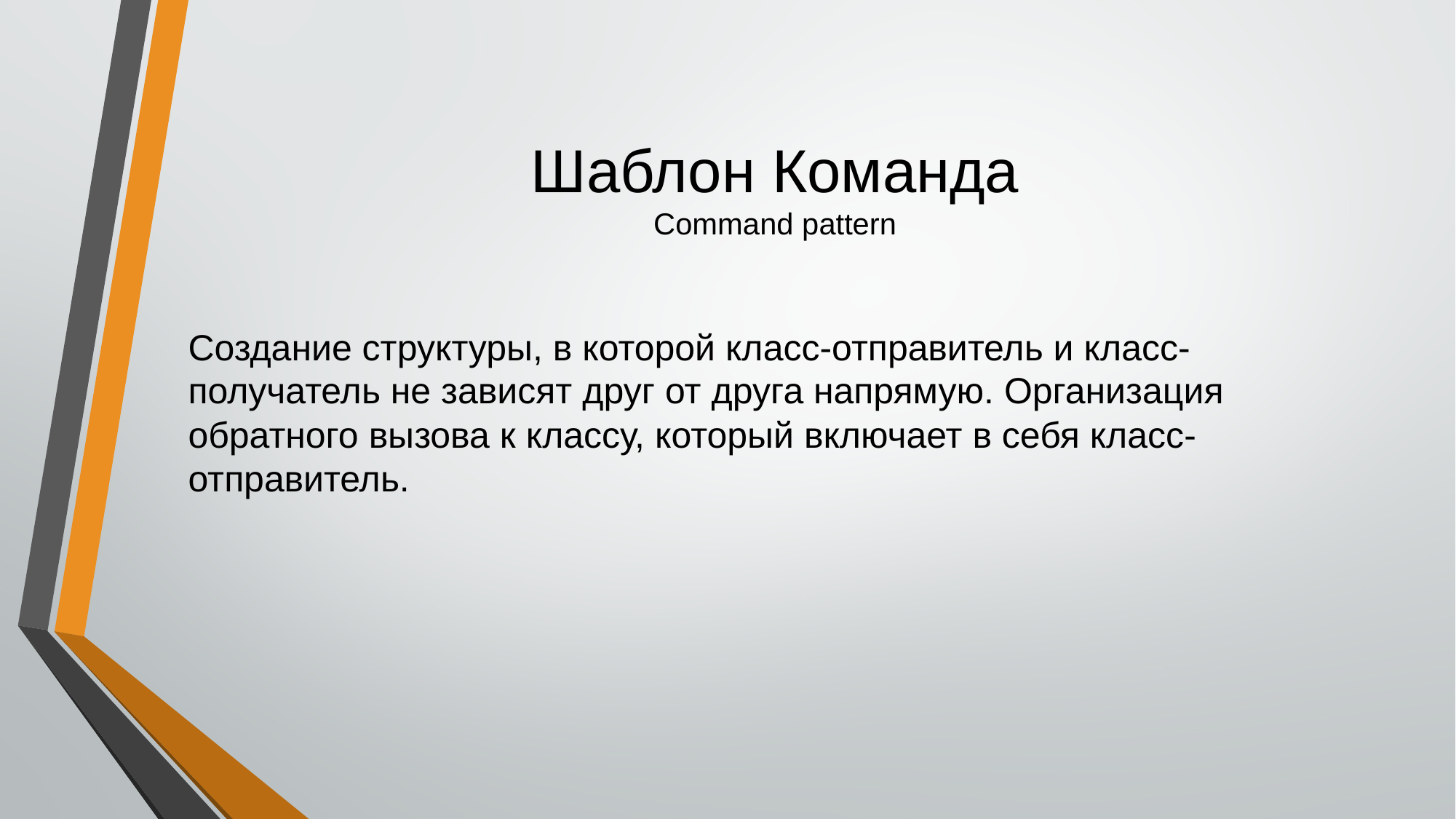

# Шаблон Команда Command pattern
Создание структуры, в которой класс-отправитель и класс-получатель не зависят друг от друга напрямую. Организация обратного вызова к классу, который включает в себя класс-отправитель.